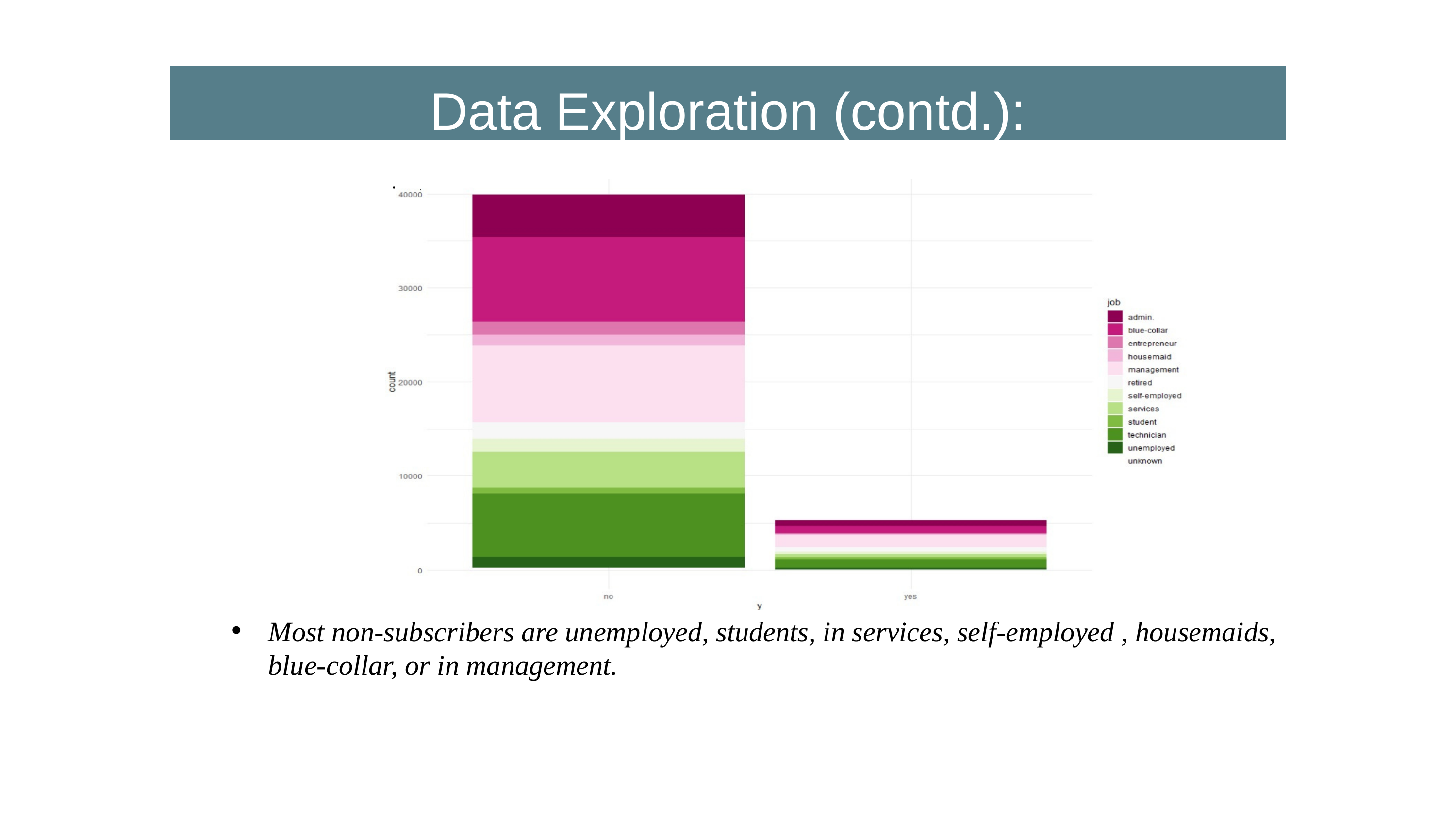

Data Exploration (contd.):
.
Most non-subscribers are unemployed, students, in services, self-employed , housemaids, blue-collar, or in management.